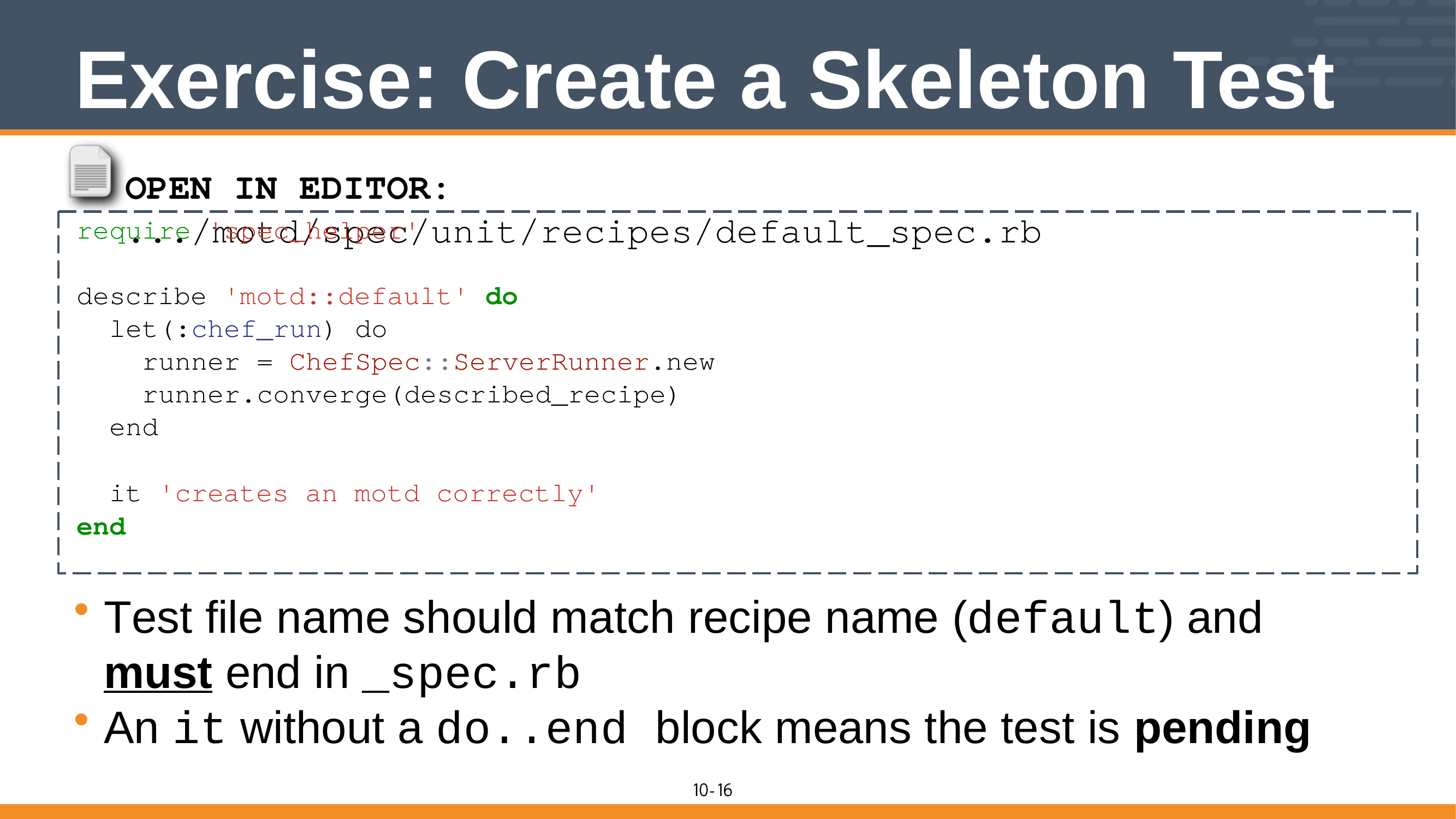

# Exercise: Create a Skeleton Test

OPEN IN EDITOR: .../motd/spec/unit/recipes/default_spec.rb
require 'spec_helper'

describe 'motd::default' do
  let(:chef_run) do
    runner = ChefSpec::ServerRunner.new
    runner.converge(described_recipe)
  end

  it 'creates an motd correctly'
end
Test file name should match recipe name (default) and must end in _spec.rb
An it without a do..end block means the test is pending
16